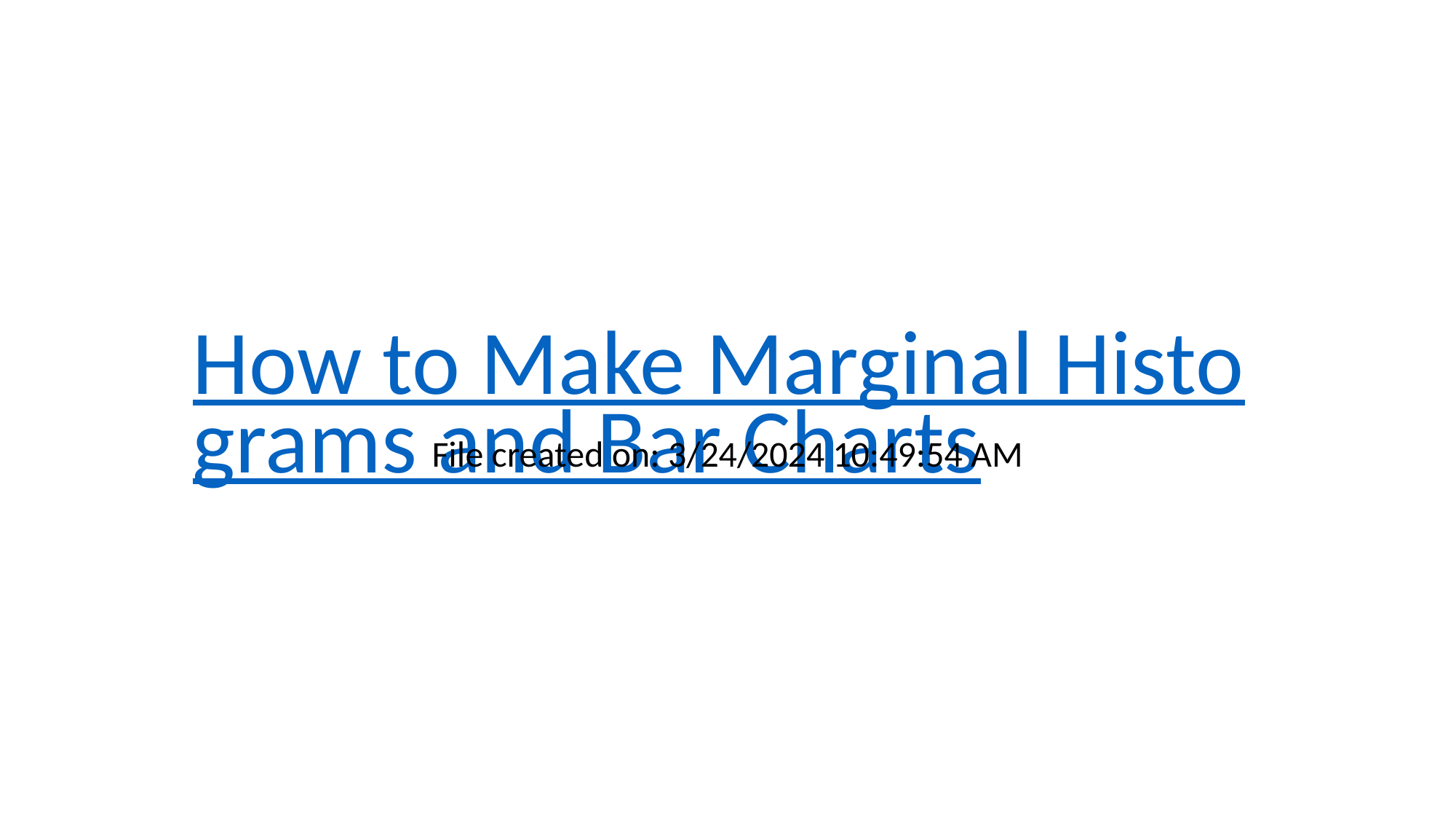

# How to Make Marginal Histograms and Bar Charts
File created on: 3/24/2024 10:49:54 AM